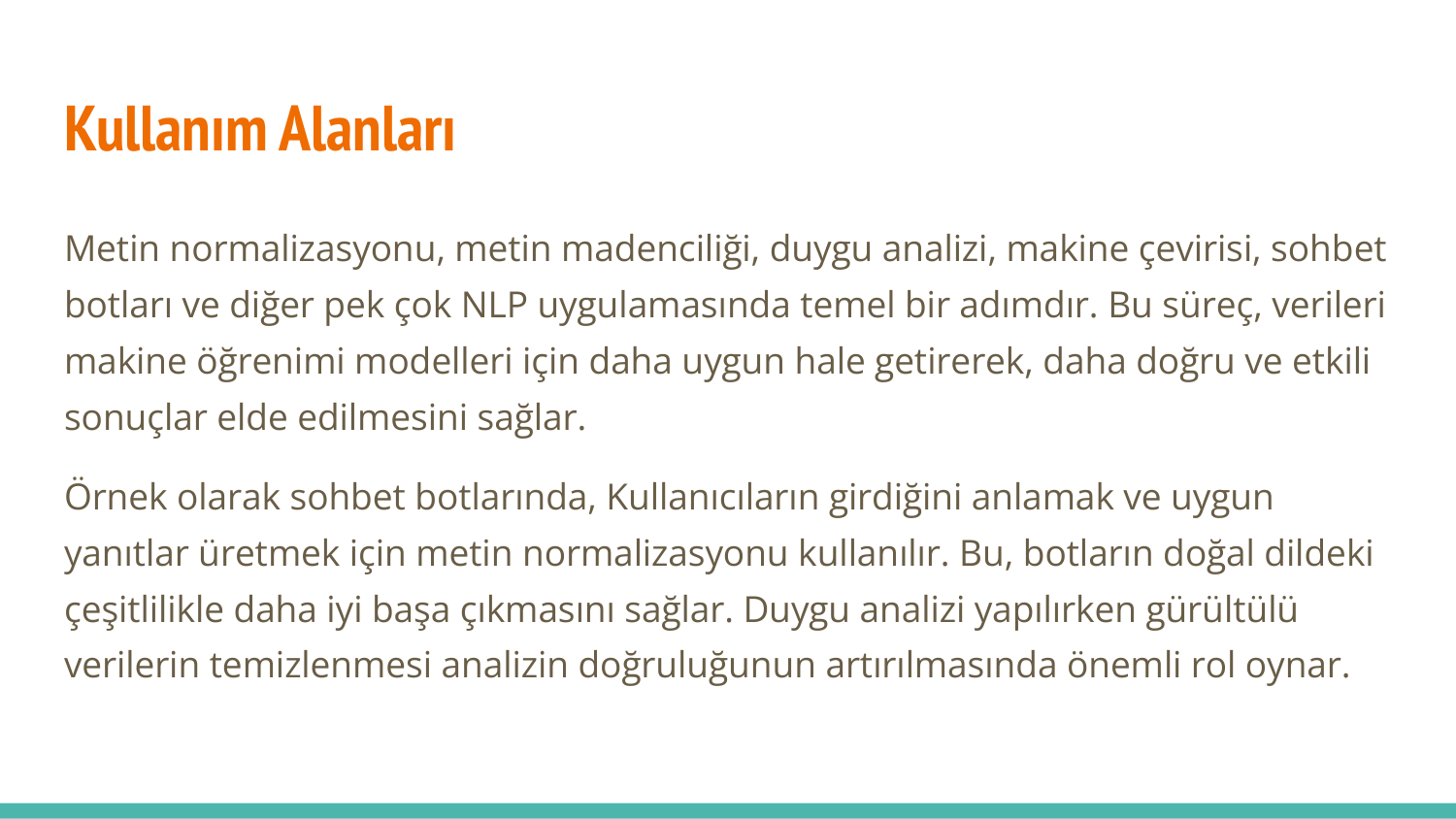

# Kullanım Alanları
Metin normalizasyonu, metin madenciliği, duygu analizi, makine çevirisi, sohbet botları ve diğer pek çok NLP uygulamasında temel bir adımdır. Bu süreç, verileri makine öğrenimi modelleri için daha uygun hale getirerek, daha doğru ve etkili sonuçlar elde edilmesini sağlar.
Örnek olarak sohbet botlarında, Kullanıcıların girdiğini anlamak ve uygun yanıtlar üretmek için metin normalizasyonu kullanılır. Bu, botların doğal dildeki çeşitlilikle daha iyi başa çıkmasını sağlar. Duygu analizi yapılırken gürültülü verilerin temizlenmesi analizin doğruluğunun artırılmasında önemli rol oynar.